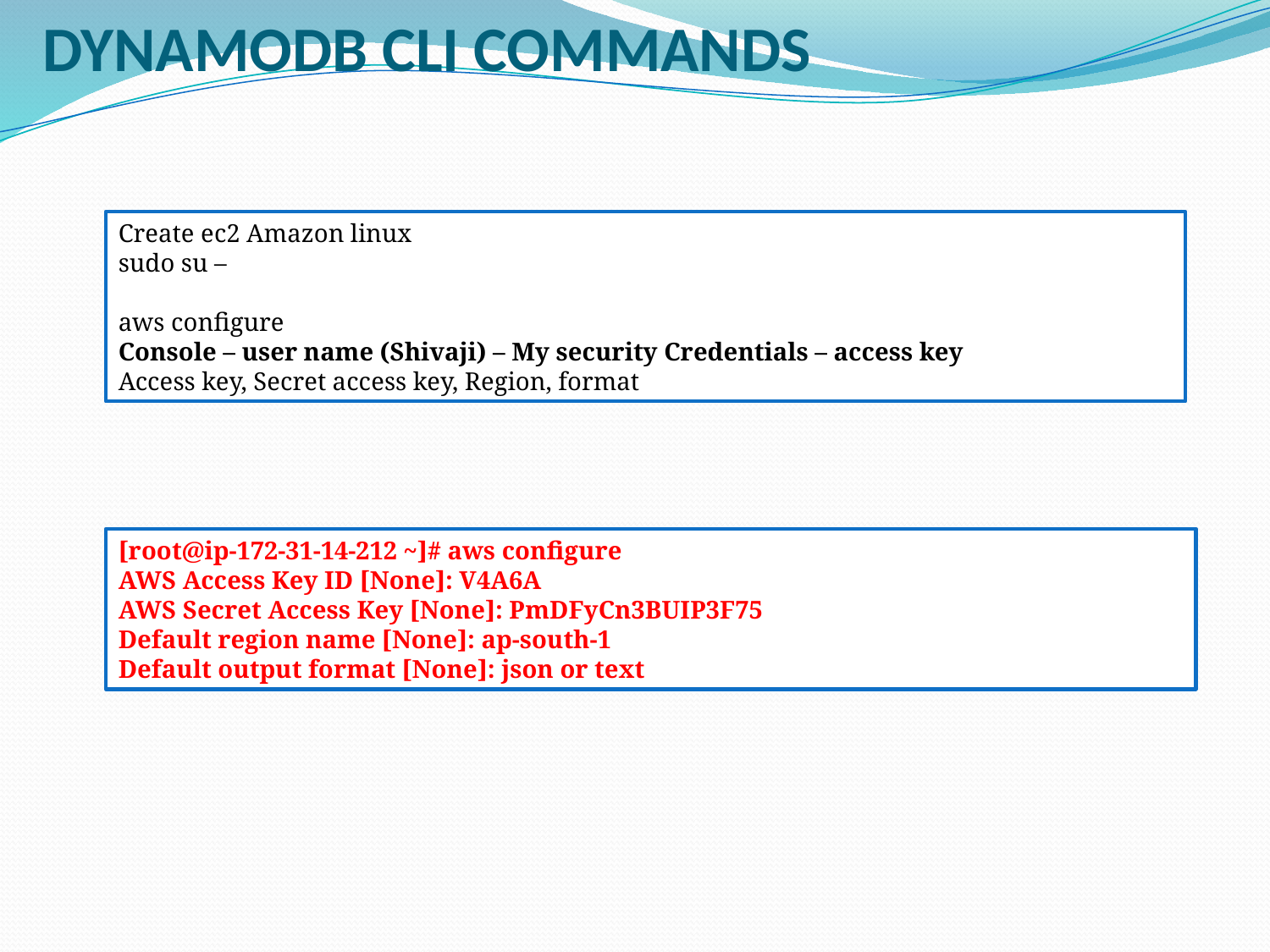

# DYNAMODB CLI COMMANDS
Create ec2 Amazon linux
sudo su –

aws configure
Console – user name (Shivaji) – My security Credentials – access key
Access key, Secret access key, Region, format
[root@ip-172-31-14-212 ~]# aws configure
AWS Access Key ID [None]: V4A6A
AWS Secret Access Key [None]: PmDFyCn3BUIP3F75
Default region name [None]: ap-south-1
Default output format [None]: json or text